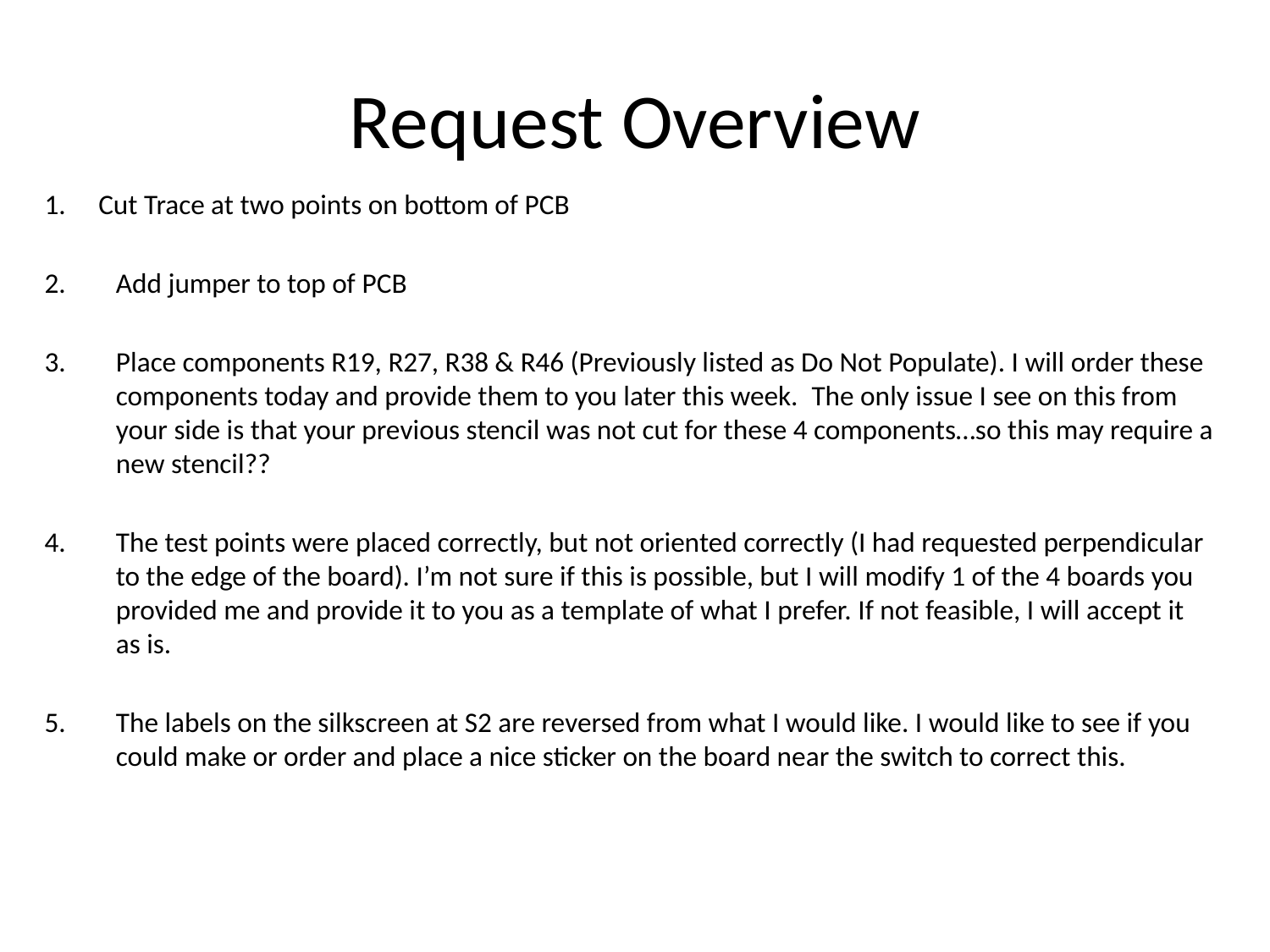

# Request Overview
 Cut Trace at two points on bottom of PCB

Add jumper to top of PCB

Place components R19, R27, R38 & R46 (Previously listed as Do Not Populate). I will order these components today and provide them to you later this week.  The only issue I see on this from your side is that your previous stencil was not cut for these 4 components…so this may require a new stencil??

The test points were placed correctly, but not oriented correctly (I had requested perpendicular to the edge of the board). I’m not sure if this is possible, but I will modify 1 of the 4 boards you provided me and provide it to you as a template of what I prefer. If not feasible, I will accept it as is.

The labels on the silkscreen at S2 are reversed from what I would like. I would like to see if you could make or order and place a nice sticker on the board near the switch to correct this.